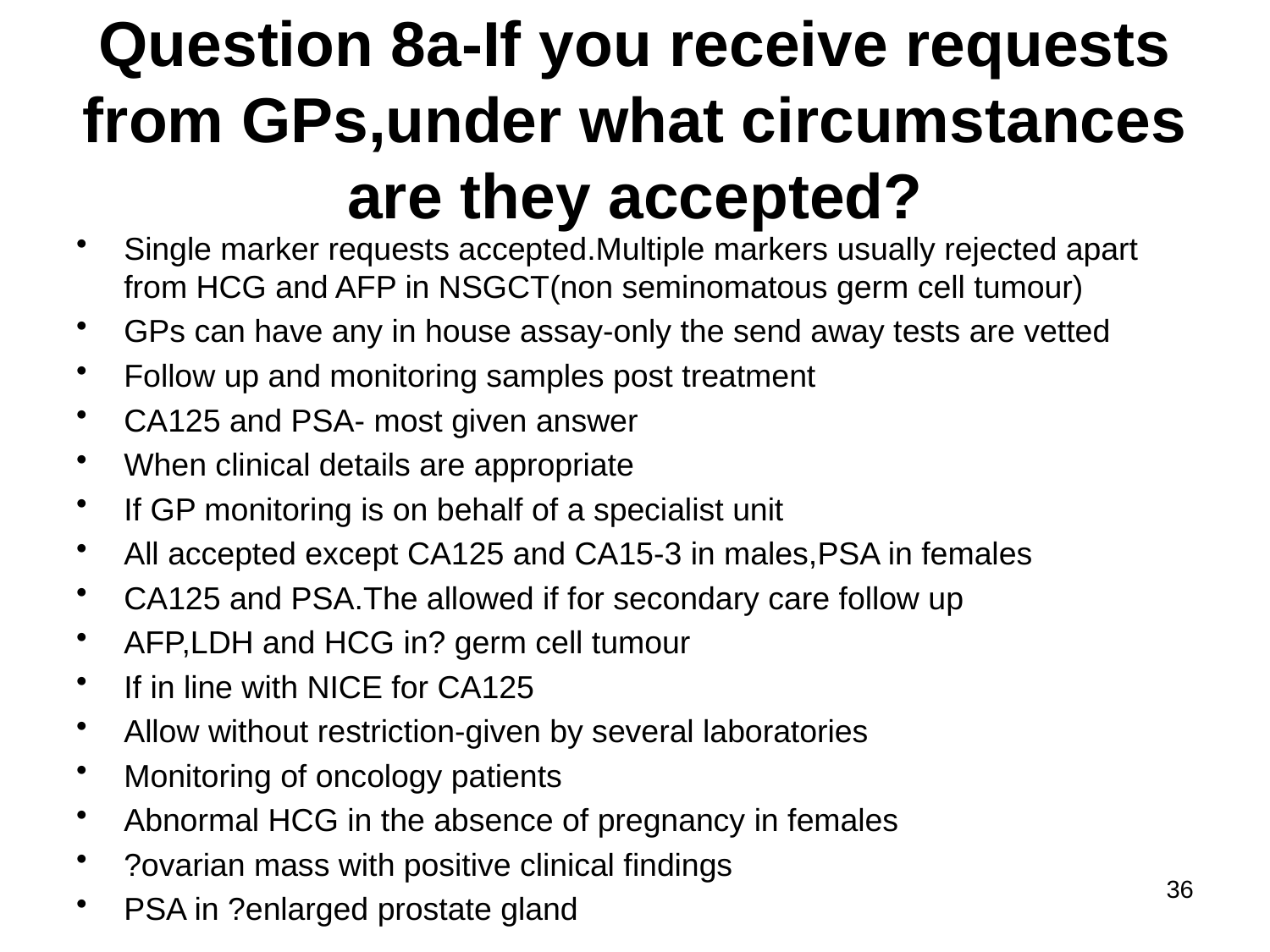

# Question 8a-If you receive requests from GPs,under what circumstances are they accepted?
Single marker requests accepted.Multiple markers usually rejected apart from HCG and AFP in NSGCT(non seminomatous germ cell tumour)
GPs can have any in house assay-only the send away tests are vetted
Follow up and monitoring samples post treatment
CA125 and PSA- most given answer
When clinical details are appropriate
If GP monitoring is on behalf of a specialist unit
All accepted except CA125 and CA15-3 in males,PSA in females
CA125 and PSA.The allowed if for secondary care follow up
AFP,LDH and HCG in? germ cell tumour
If in line with NICE for CA125
Allow without restriction-given by several laboratories
Monitoring of oncology patients
Abnormal HCG in the absence of pregnancy in females
?ovarian mass with positive clinical findings
PSA in ?enlarged prostate gland

36